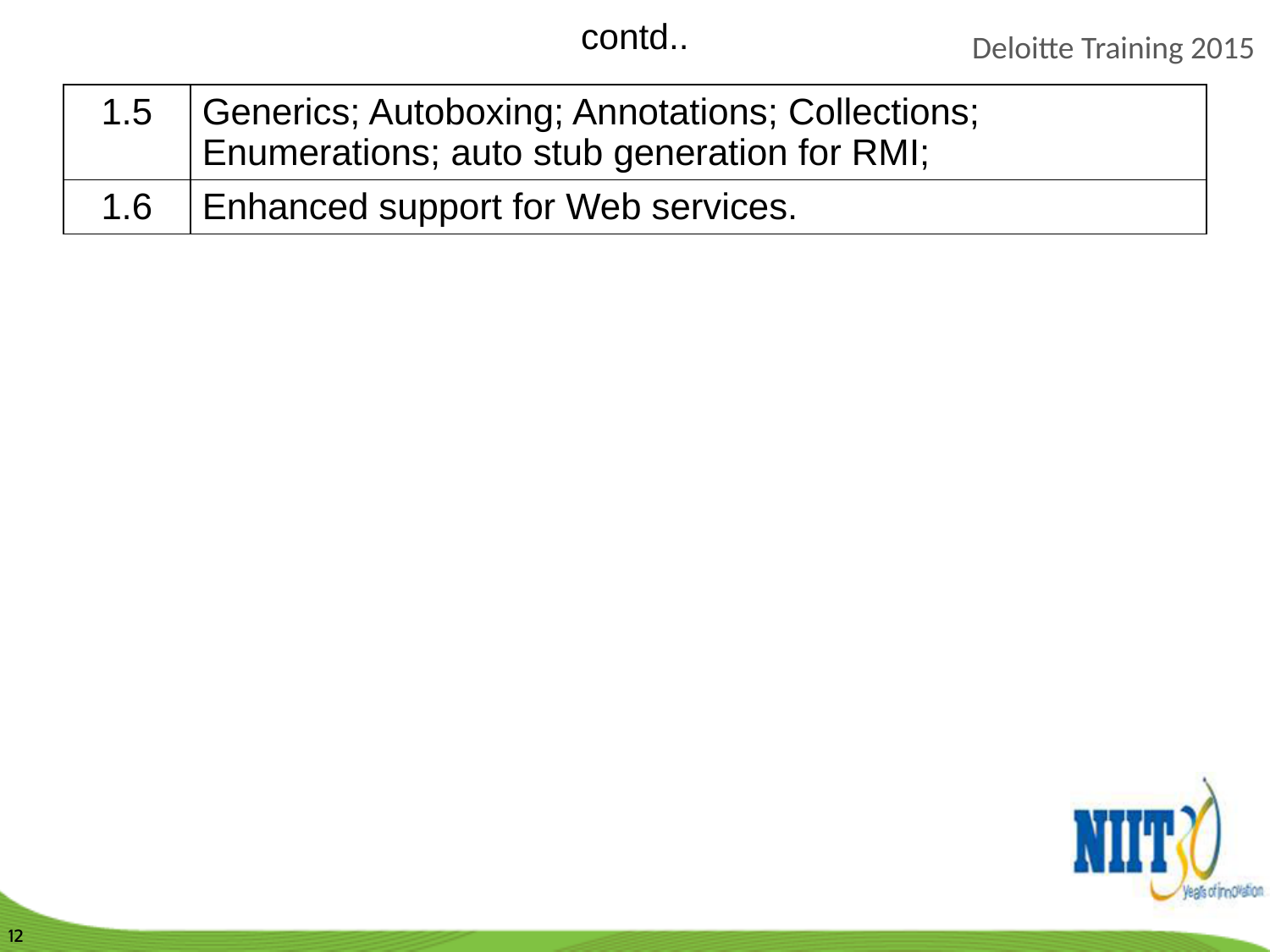

contd..
| 1.5 | Generics; Autoboxing; Annotations; Collections; Enumerations; auto stub generation for RMI; |
| --- | --- |
| 1.6 | Enhanced support for Web services. |